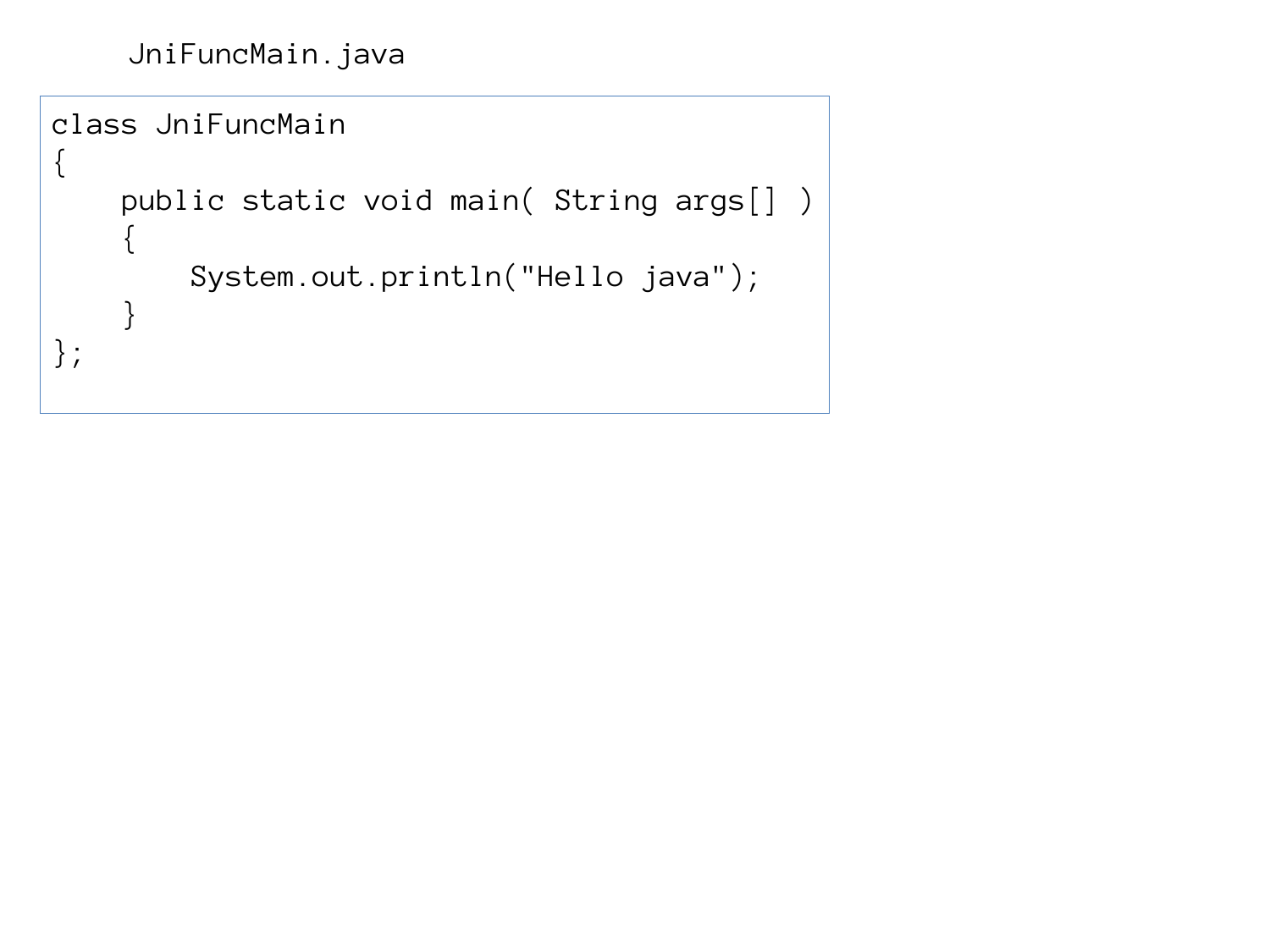

JniFuncMain.java
class JniFuncMain
{
    public static void main( String args[] )
    {
        System.out.println("Hello java");
    }
};